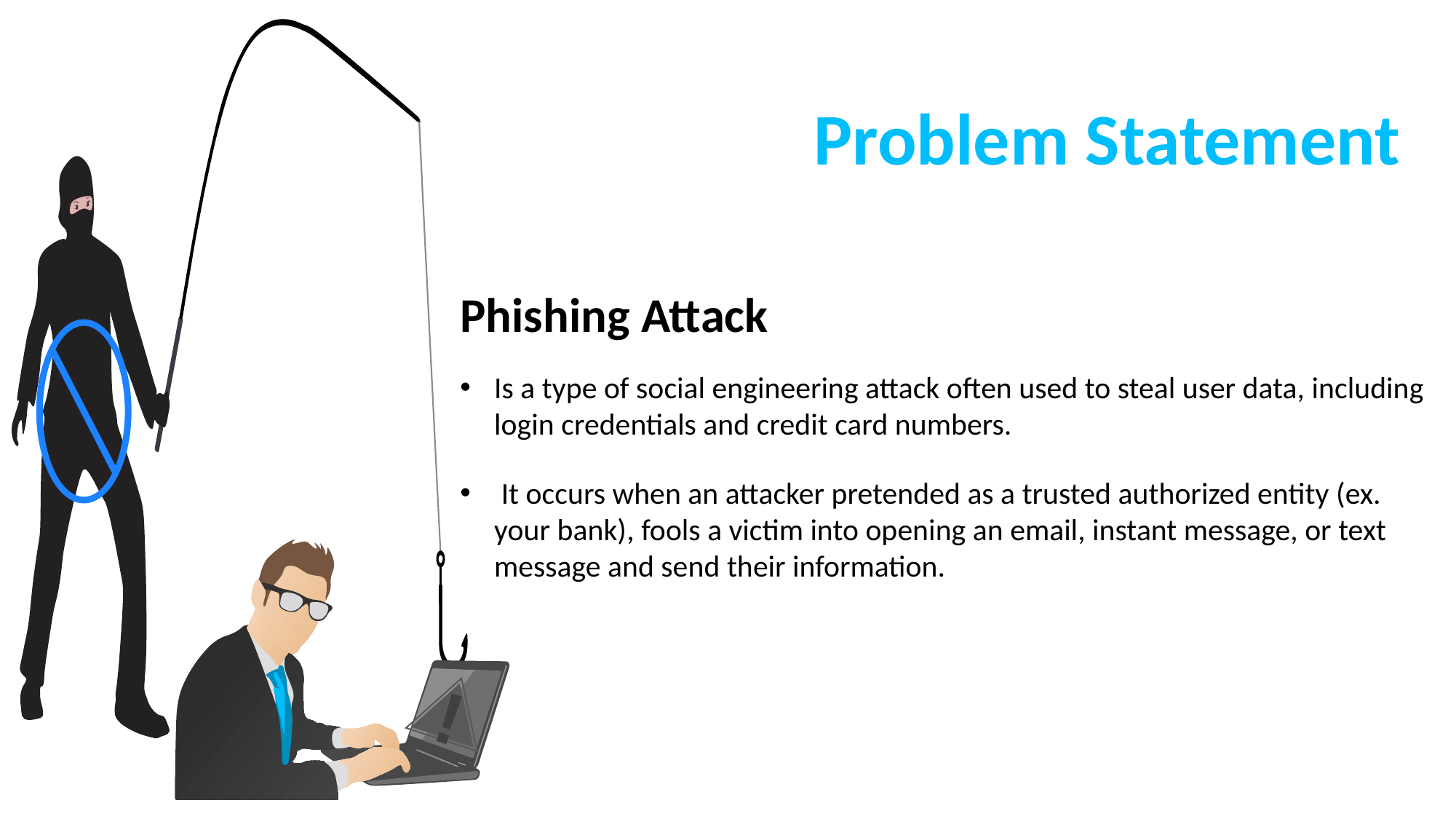

Problem Statement
Phishing Attack

Is a type of social engineering attack often used to steal user data, including login credentials and credit card numbers.

 It occurs when an attacker pretended as a trusted authorized entity (ex. your bank), fools a victim into opening an email, instant message, or text message and send their information.

!